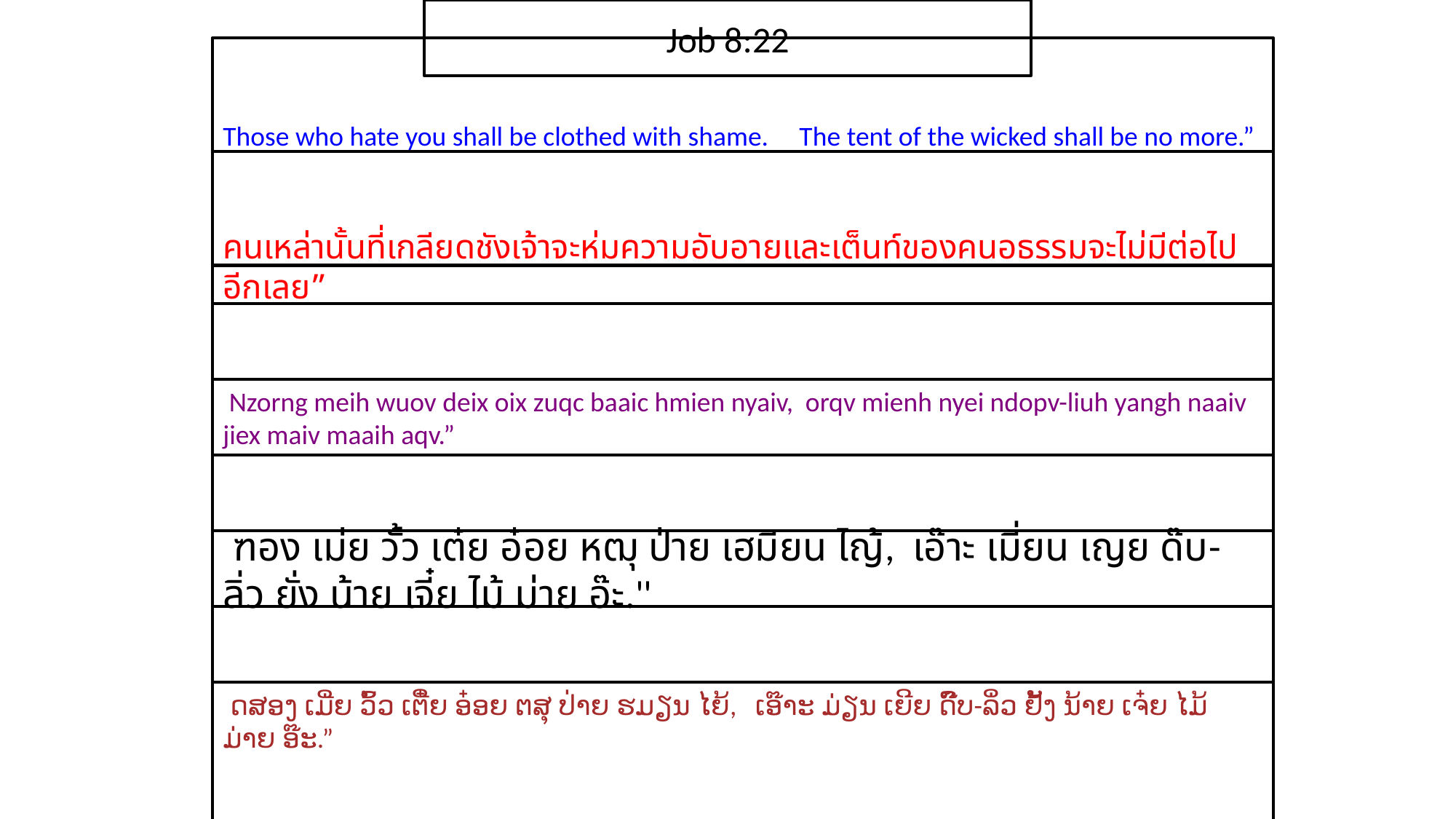

Job 8:22
Those who hate you shall be clothed with shame.     The tent of the wicked shall be no more.”
คน​เหล่า​นั้น​ที่​เกลียด​ชัง​เจ้า​จะ​ห่ม​ความ​อับ​อายและ​เต็นท์​ของ​คน​อธรรม​จะ​ไม่​มี​ต่อไป​อีก​เลย”
 Nzorng meih wuov deix oix zuqc baaic hmien nyaiv,  orqv mienh nyei ndopv-liuh yangh naaiv jiex maiv maaih aqv.”
 ฑอง เม่ย วั้ว เต๋ย อ๋อย หฒุ ป่าย เฮมียน ไญ้,  เอ๊าะ เมี่ยน เญย ด๊บ-ลิ่ว ยั่ง น้าย เจี๋ย ไม้ ม่าย อ๊ะ.''
 ດສອງ ເມີ່ຍ ວົ້ວ ເຕີ໋ຍ ອ໋ອຍ ຕສຸ ປ່າຍ ຮມຽນ ໄຍ້,   ເອ໊າະ ມ່ຽນ ເຍີຍ ດົ໊ບ-ລິ່ວ ຢັ້ງ ນ້າຍ ເຈ໋ຍ ໄມ້ ມ່າຍ ອ໊ະ.”